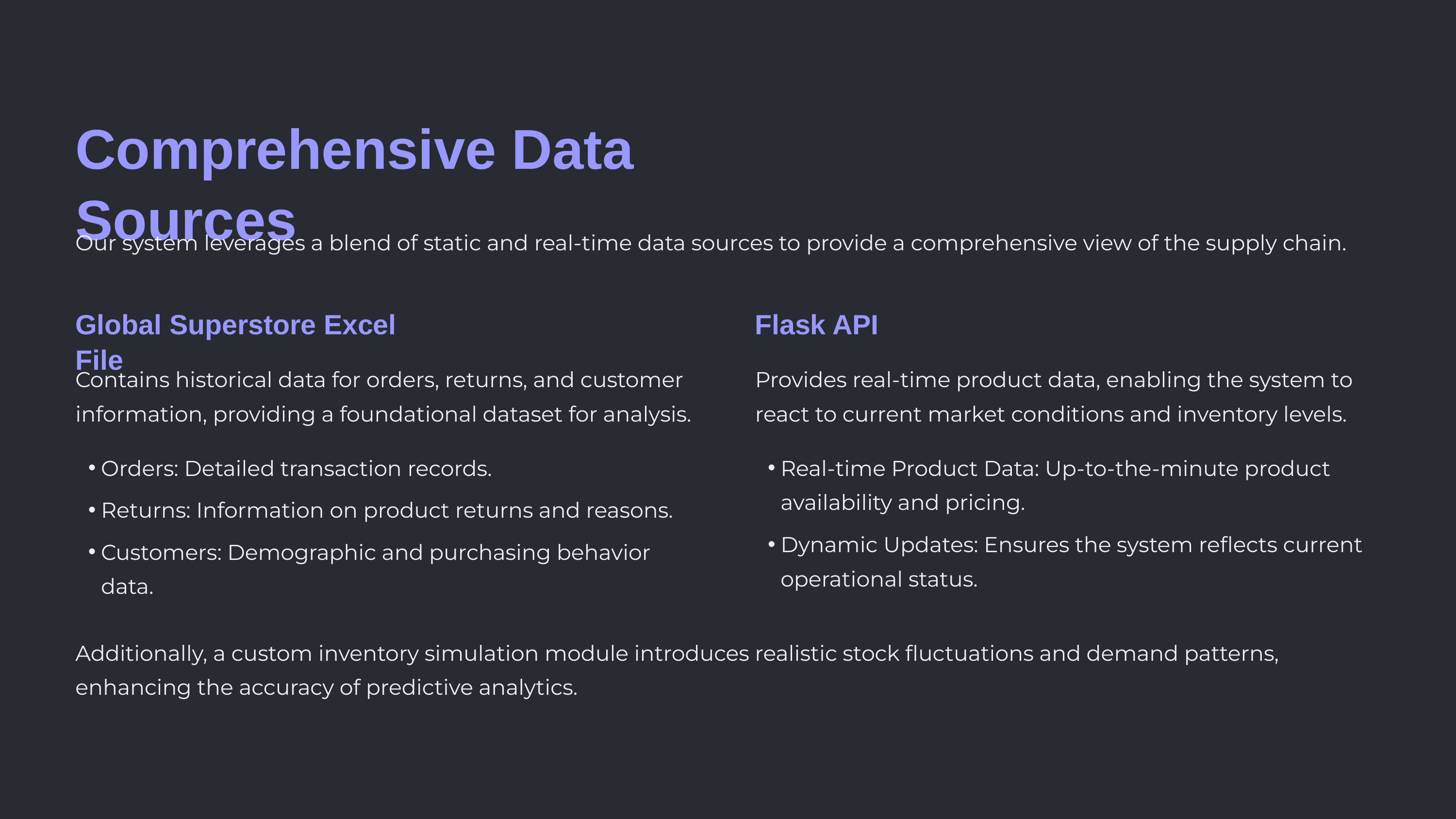

Comprehensive Data Sources
Our system leverages a blend of static and real-time data sources to provide a comprehensive view of the supply chain.
Global Superstore Excel File
Flask API
Contains historical data for orders, returns, and customer information, providing a foundational dataset for analysis.
Provides real-time product data, enabling the system to react to current market conditions and inventory levels.
Orders: Detailed transaction records.
Real-time Product Data: Up-to-the-minute product availability and pricing.
Returns: Information on product returns and reasons.
Dynamic Updates: Ensures the system reflects current operational status.
Customers: Demographic and purchasing behavior data.
Additionally, a custom inventory simulation module introduces realistic stock fluctuations and demand patterns, enhancing the accuracy of predictive analytics.